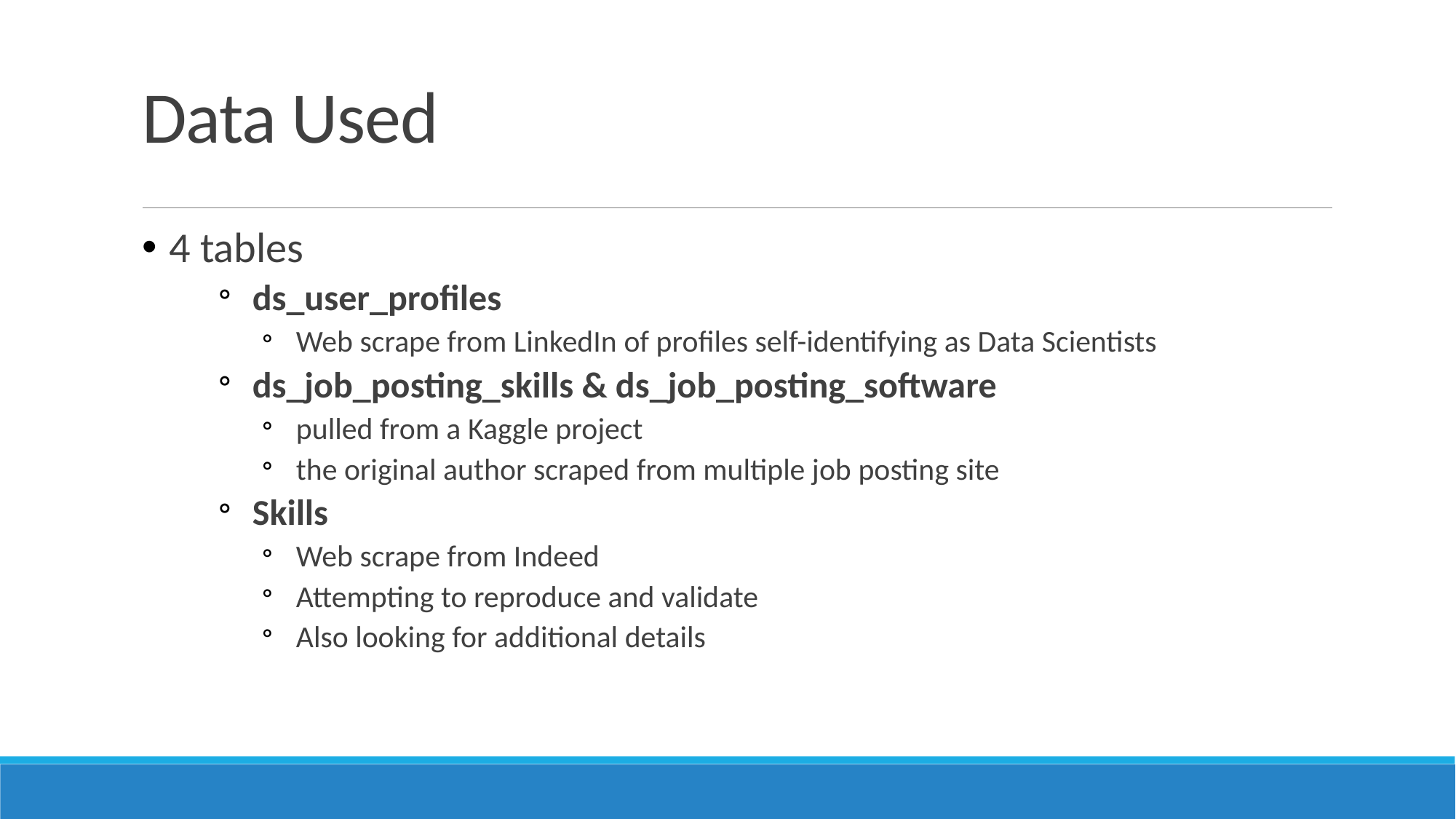

# Data Used
4 tables
ds_user_profiles
Web scrape from LinkedIn of profiles self-identifying as Data Scientists
ds_job_posting_skills & ds_job_posting_software
pulled from a Kaggle project
the original author scraped from multiple job posting site
Skills
Web scrape from Indeed
Attempting to reproduce and validate
Also looking for additional details